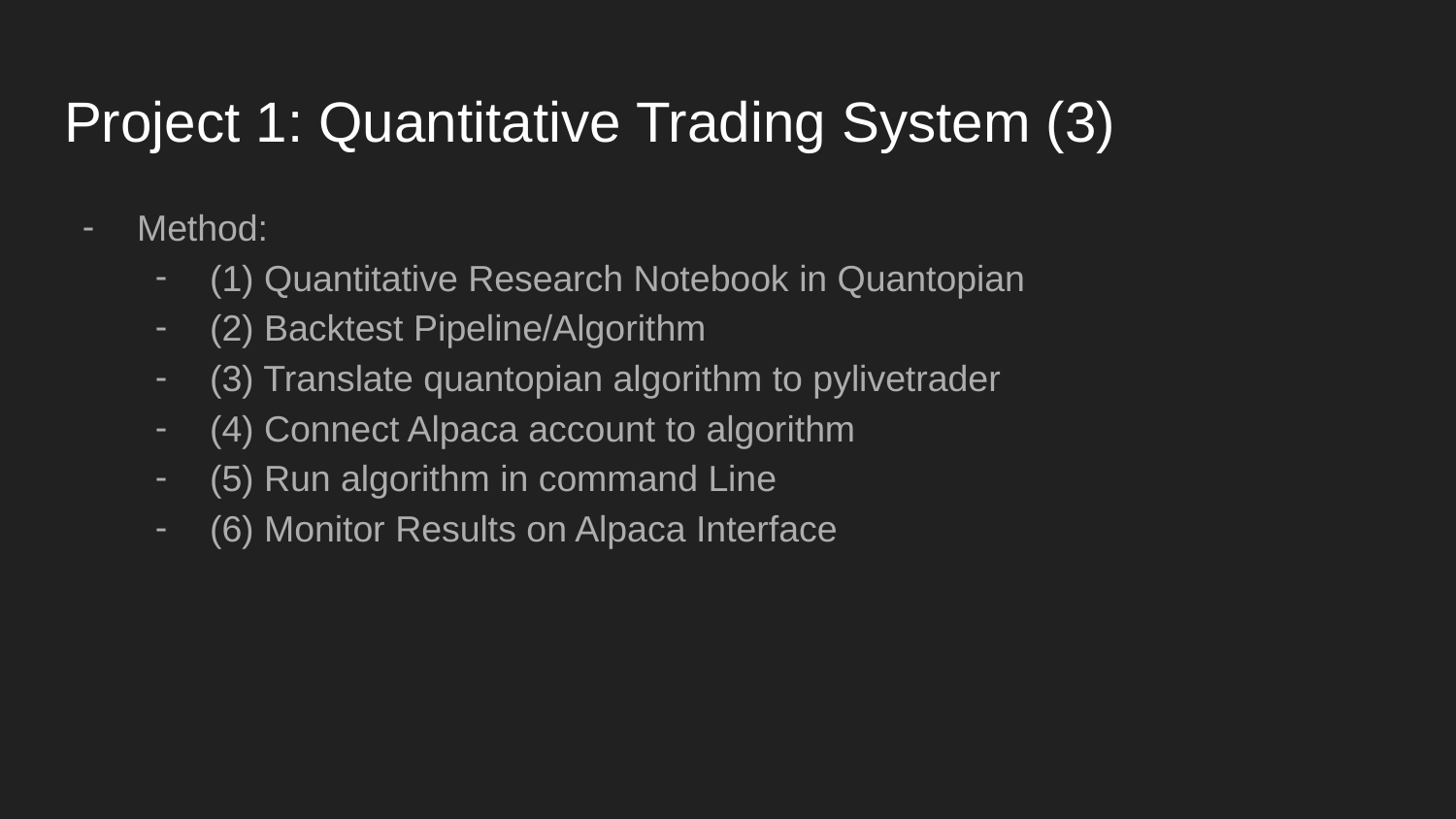

# Project 1: Quantitative Trading System (3)
Method:
(1) Quantitative Research Notebook in Quantopian
(2) Backtest Pipeline/Algorithm
(3) Translate quantopian algorithm to pylivetrader
(4) Connect Alpaca account to algorithm
(5) Run algorithm in command Line
(6) Monitor Results on Alpaca Interface